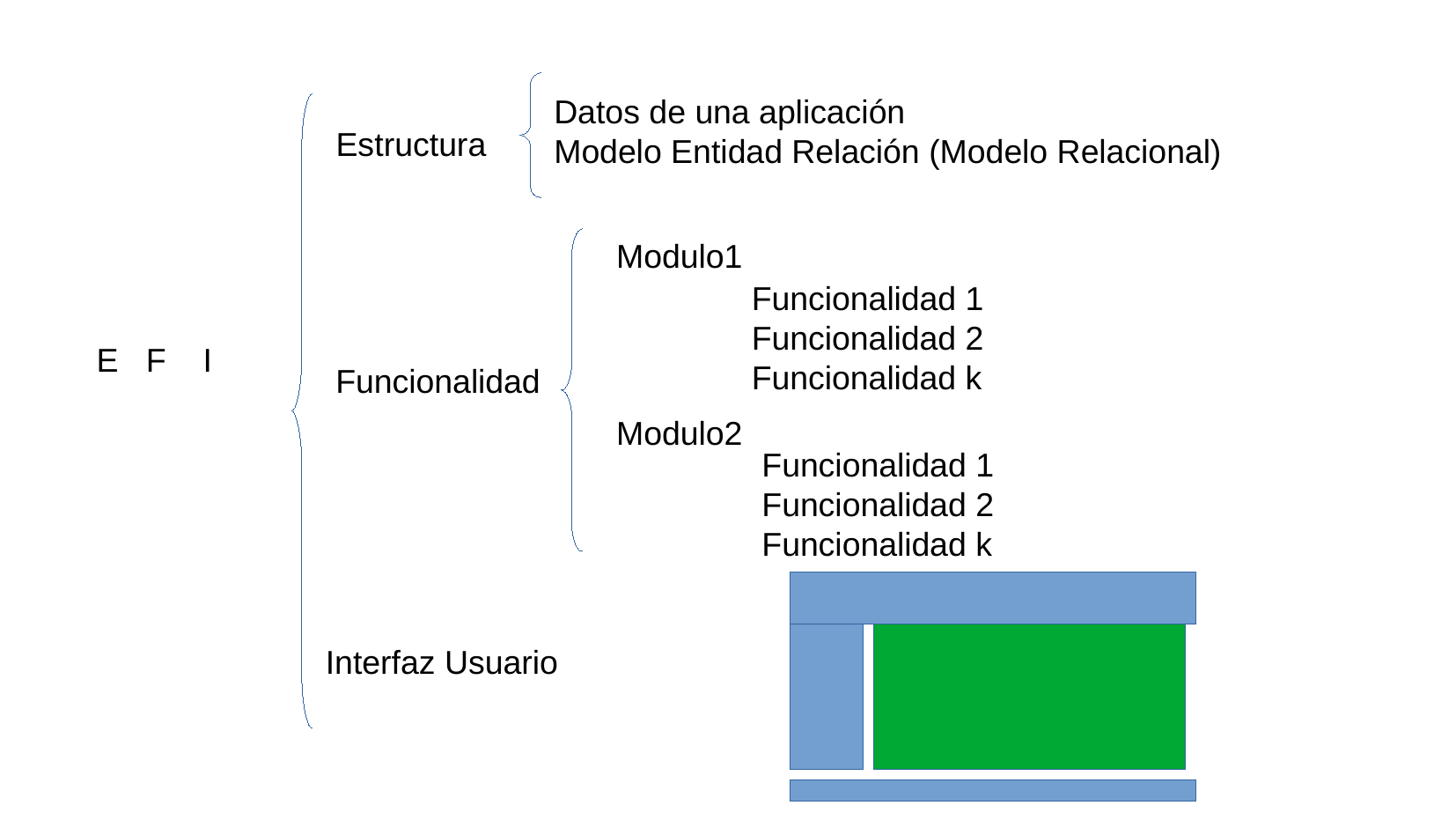

Datos de una aplicación
Modelo Entidad Relación (Modelo Relacional)

Estructura

Modulo1
Funcionalidad 1
Funcionalidad 2
Funcionalidad k
E   F    I
Funcionalidad
Modulo2
Funcionalidad 1
Funcionalidad 2
Funcionalidad k

Interfaz Usuario